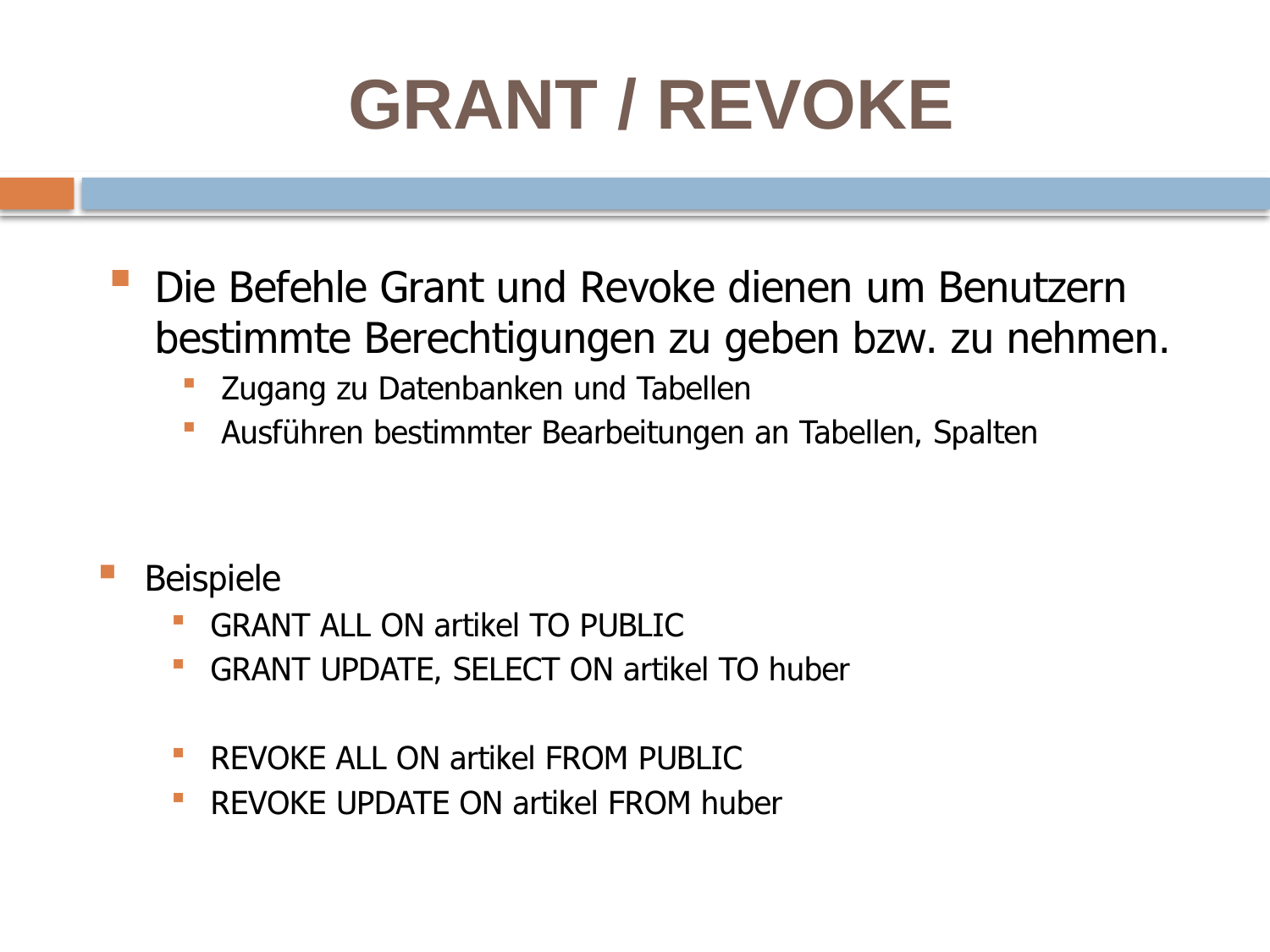

# GRANT / REVOKE

Die Befehle Grant und Revoke dienen um Benutzern bestimmte Berechtigungen zu geben bzw. zu nehmen.
Zugang zu Datenbanken und Tabellen
Ausführen bestimmter Bearbeitungen an Tabellen, Spalten

Beispiele
GRANT ALL ON artikel TO PUBLIC
GRANT UPDATE, SELECT ON artikel TO huber

REVOKE ALL ON artikel FROM PUBLIC
REVOKE UPDATE ON artikel FROM huber